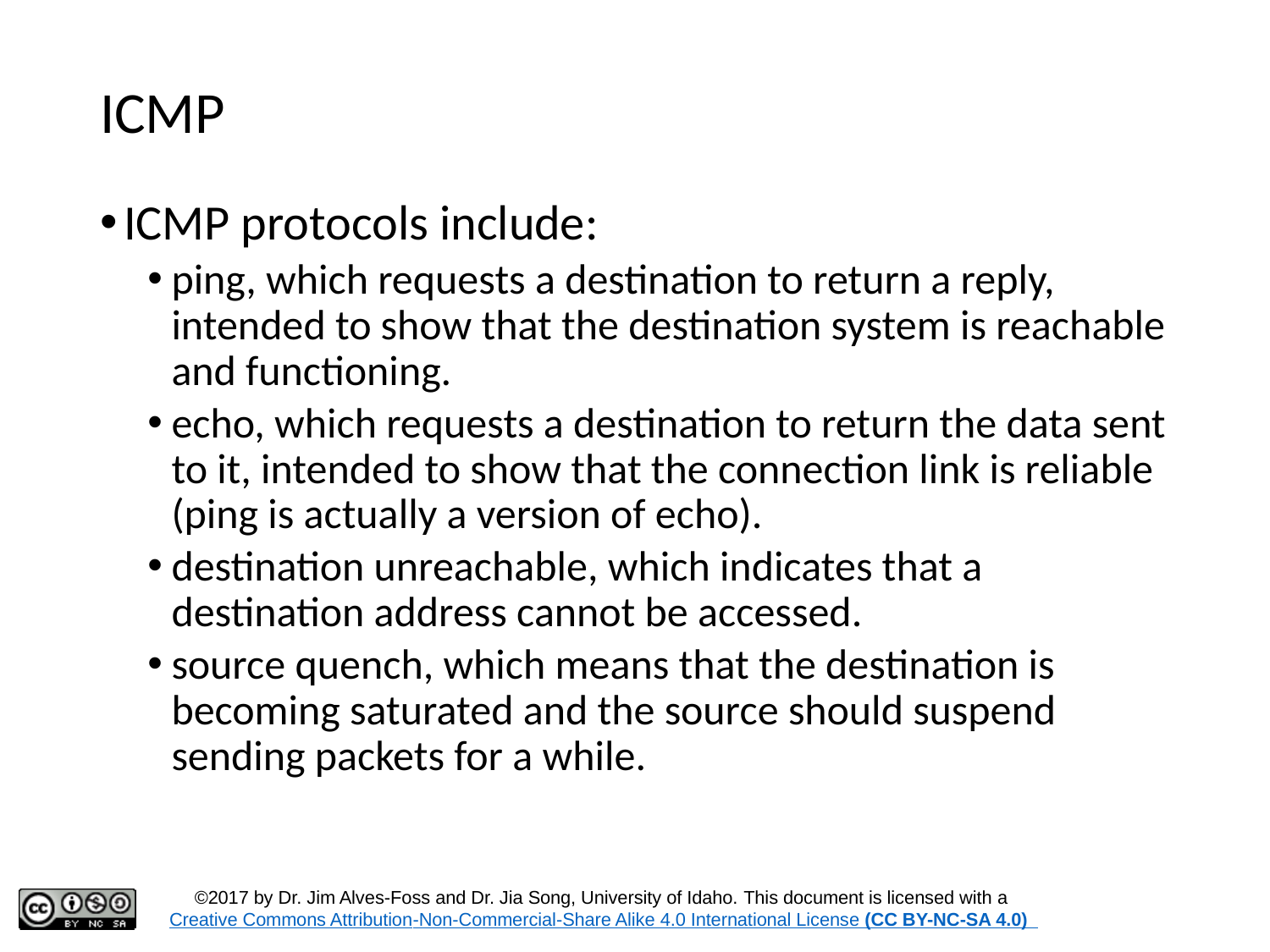

# ICMP
ICMP protocols include:
ping, which requests a destination to return a reply, intended to show that the destination system is reachable and functioning.
echo, which requests a destination to return the data sent to it, intended to show that the connection link is reliable (ping is actually a version of echo).
destination unreachable, which indicates that a destination address cannot be accessed.
source quench, which means that the destination is becoming saturated and the source should suspend sending packets for a while.